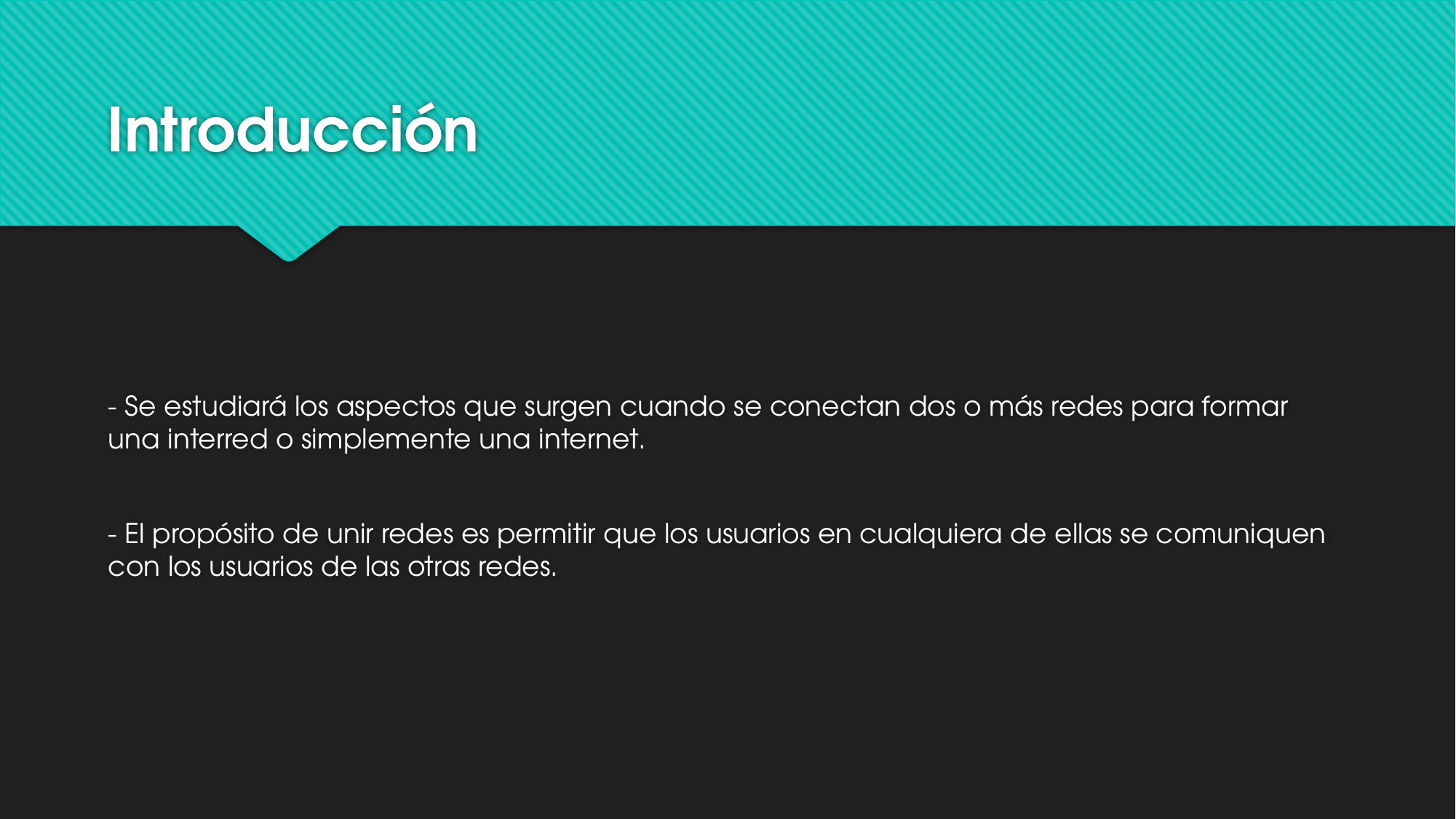

# Introducción
- Se estudiará los aspectos que surgen cuando se conectan dos o más redes para formar una interred o simplemente una internet.

- El propósito de unir redes es permitir que los usuarios en cualquiera de ellas se comuniquen con los usuarios de las otras redes.